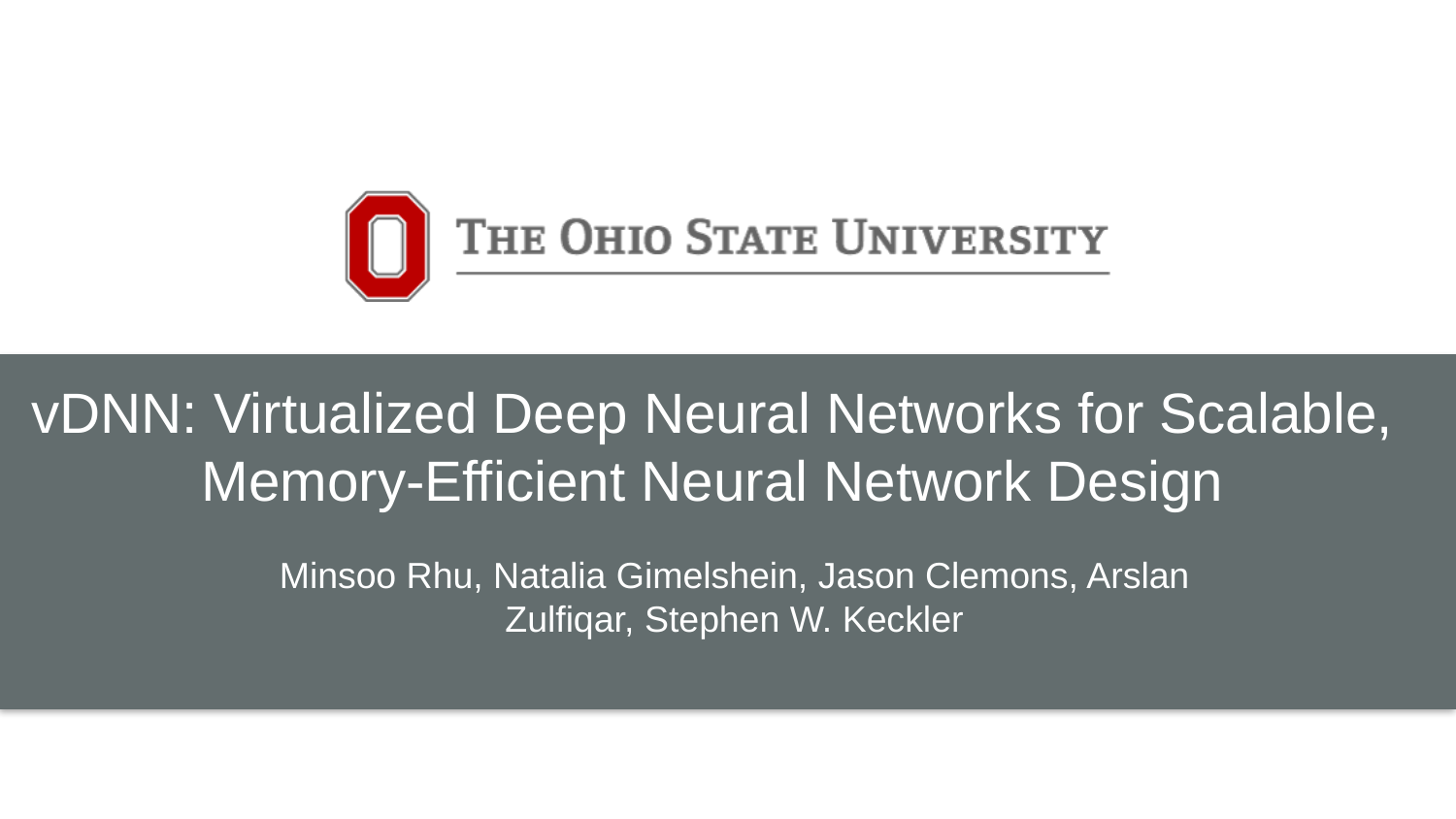

vDNN: Virtualized Deep Neural Networks for Scalable, Memory-Efficient Neural Network Design
Minsoo Rhu, Natalia Gimelshein, Jason Clemons, Arslan Zulfiqar, Stephen W. Keckler